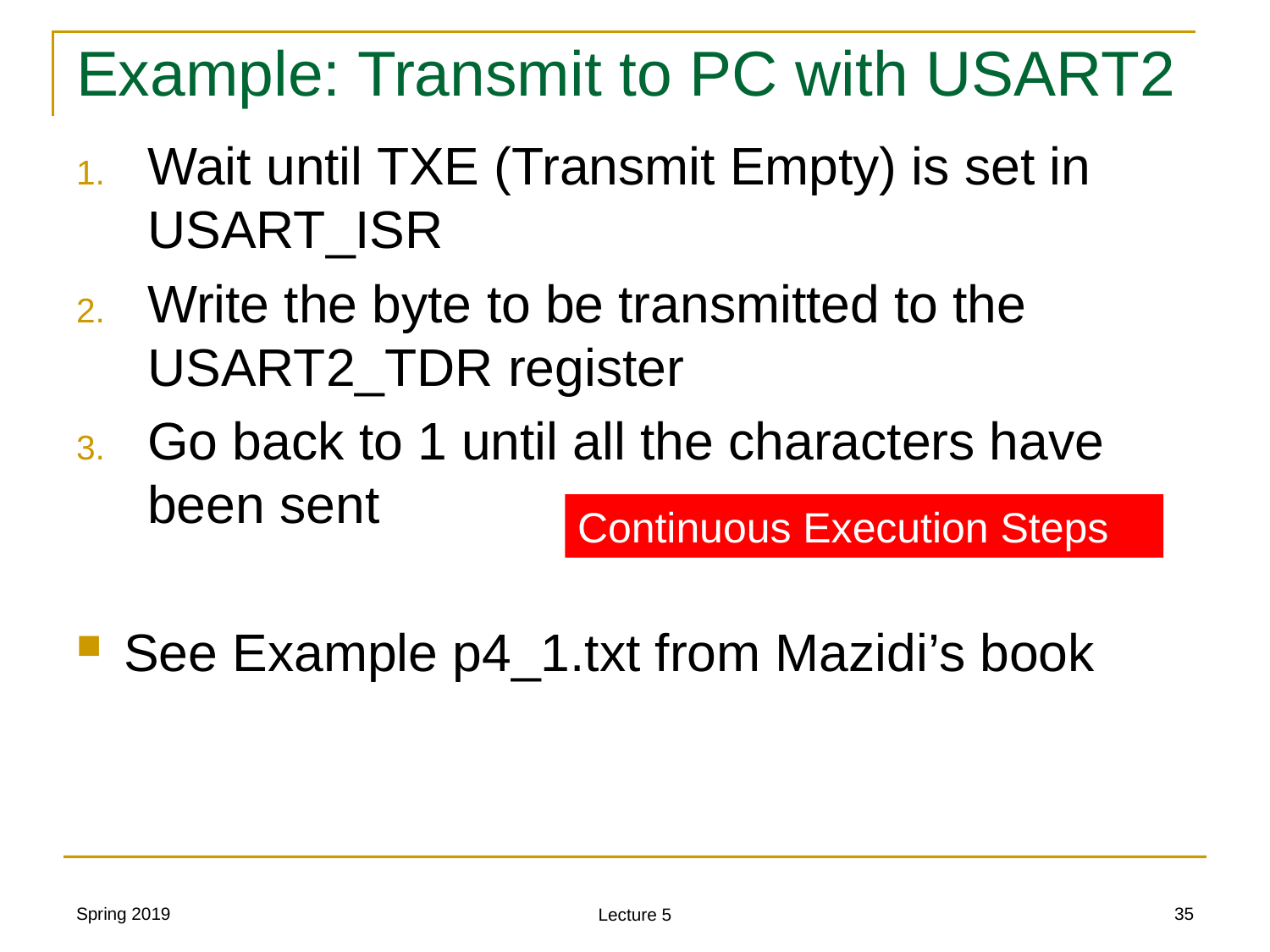

# Example: Transmit to PC with USART2
Wait until TXE (Transmit Empty) is set in USART_ISR
Write the byte to be transmitted to the USART2_TDR register
Go back to 1 until all the characters have been sent

See Example p4_1.txt from Mazidi’s book
Continuous Execution Steps
Spring 2019
35
Lecture 5